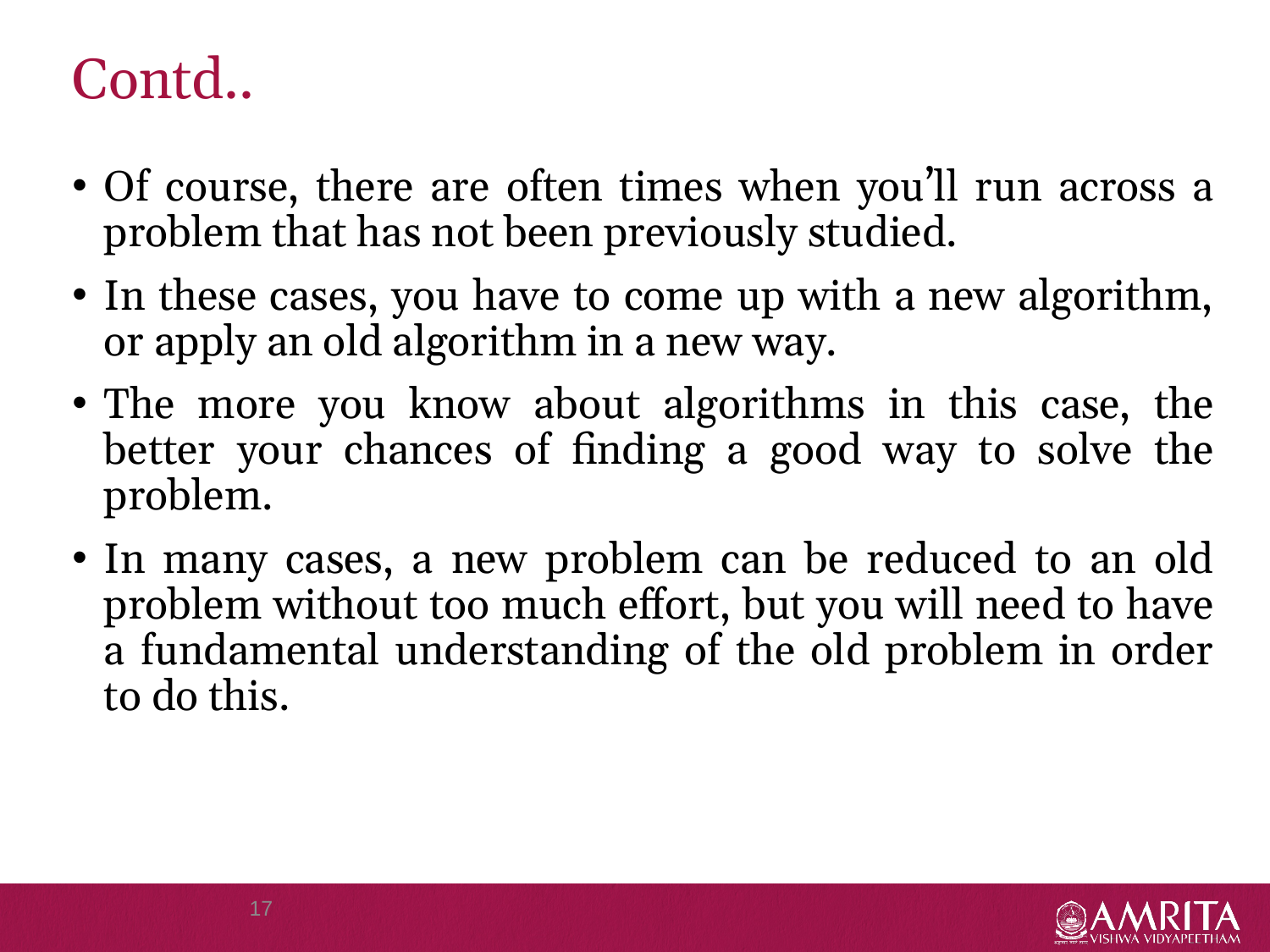

# Contd..
Of course, there are often times when you’ll run across a problem that has not been previously studied.
In these cases, you have to come up with a new algorithm, or apply an old algorithm in a new way.
The more you know about algorithms in this case, the better your chances of finding a good way to solve the problem.
In many cases, a new problem can be reduced to an old problem without too much effort, but you will need to have a fundamental understanding of the old problem in order to do this.
17